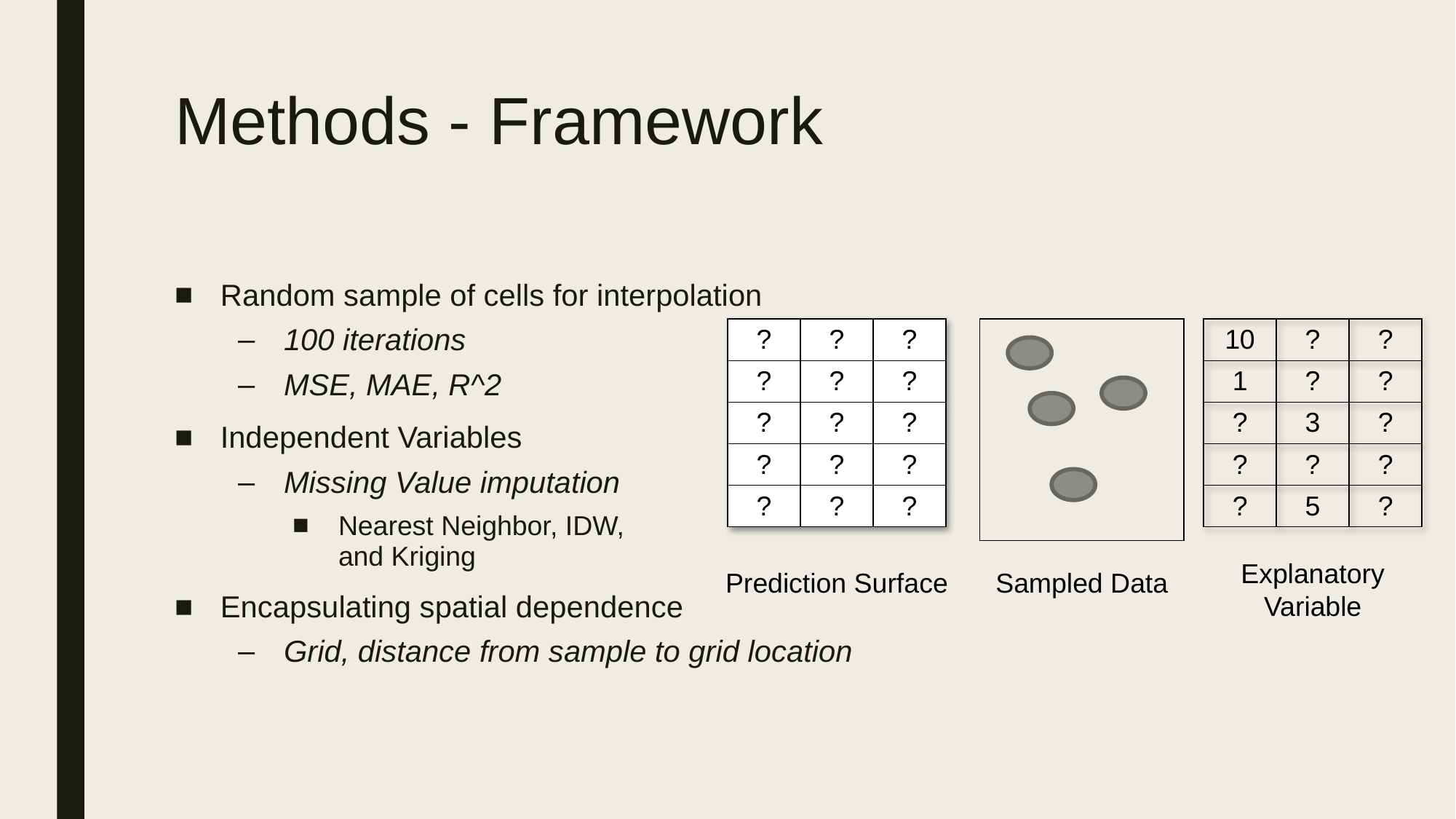

# Methods - Framework
Random sample of cells for interpolation
100 iterations
MSE, MAE, R^2
Independent Variables
Missing Value imputation
Nearest Neighbor, IDW,
and Kriging
Encapsulating spatial dependence
Grid, distance from sample to grid location

| ? | ? | ? |
| --- | --- | --- |
| ? | ? | ? |
| ? | ? | ? |
| ? | ? | ? |
| ? | ? | ? |
|  |  |  |
| --- | --- | --- |
|  |  |  |
|  |  |  |
|  |  |  |
|  |  |  |
| 10 | ? | ? |
| --- | --- | --- |
| 1 | ? | ? |
| ? | 3 | ? |
| ? | ? | ? |
| ? | 5 | ? |

Explanatory
Variable
Prediction Surface
Sampled Data